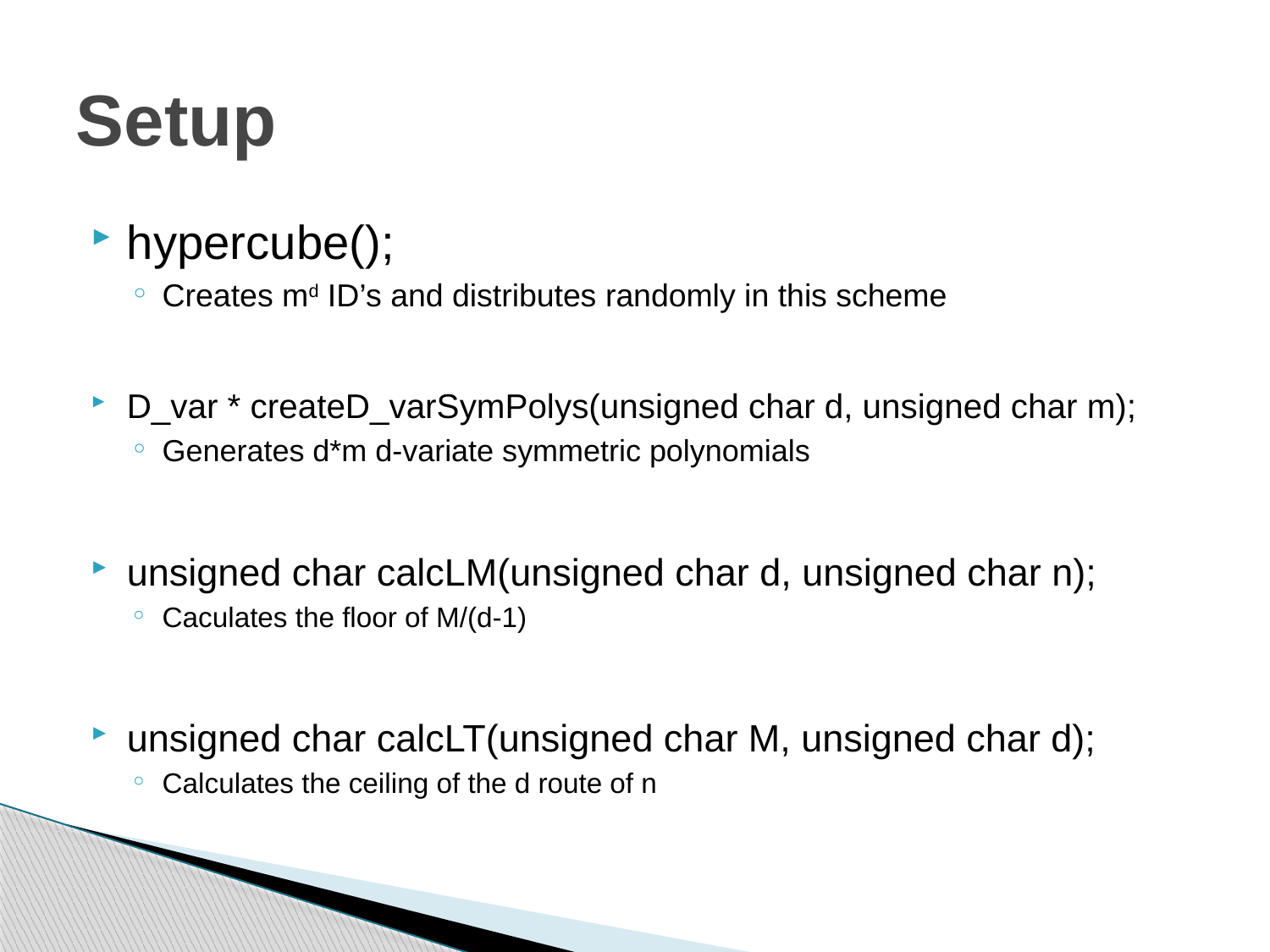

# Setup
hypercube();
Creates md ID’s and distributes randomly in this scheme

D_var * createD_varSymPolys(unsigned char d, unsigned char m);
Generates d*m d-variate symmetric polynomials

unsigned char calcLM(unsigned char d, unsigned char n);
Caculates the floor of M/(d-1)

unsigned char calcLT(unsigned char M, unsigned char d);
Calculates the ceiling of the d route of n